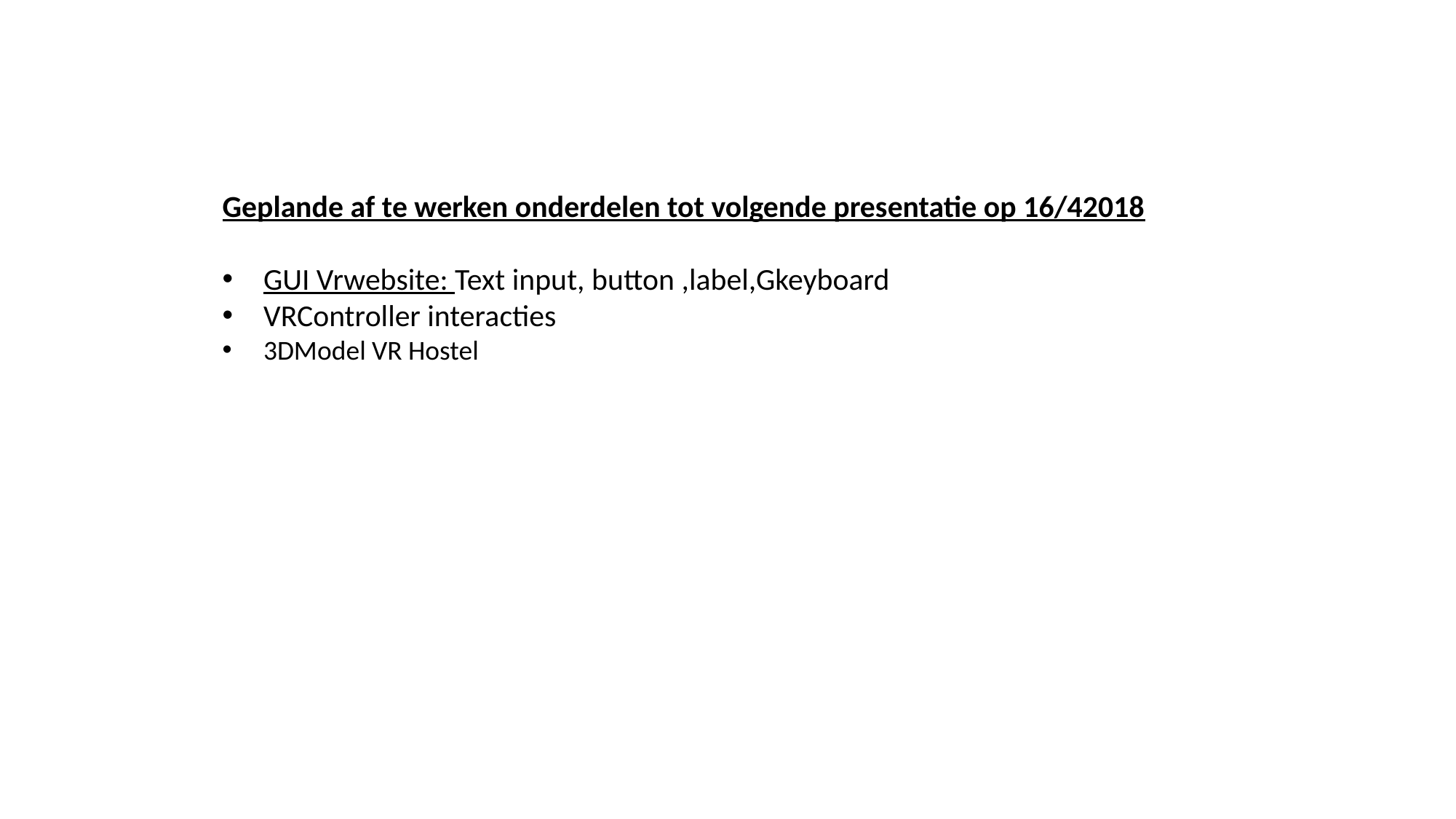

Geplande af te werken onderdelen tot volgende presentatie op 16/42018

GUI Vrwebsite: Text input, button ,label,Gkeyboard
VRController interacties
3DModel VR Hostel